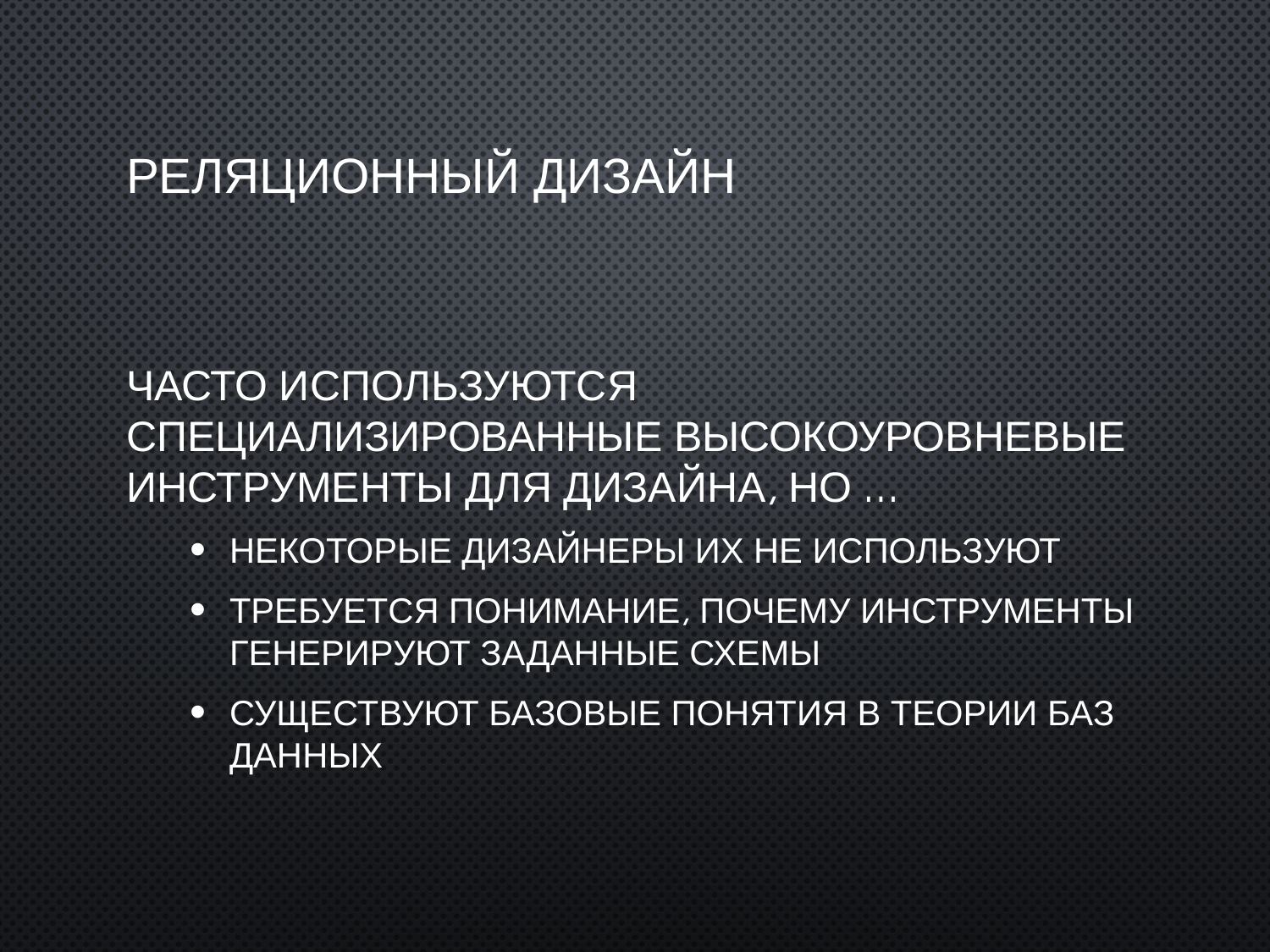

# Реляционный дизайн
Часто используются специализированные высокоуровневые инструменты для дизайна, но …
Некоторые дизайнеры их не используют
Требуется понимание, почему инструменты генерируют заданные схемы
Существуют базовые понятия в теории баз данных